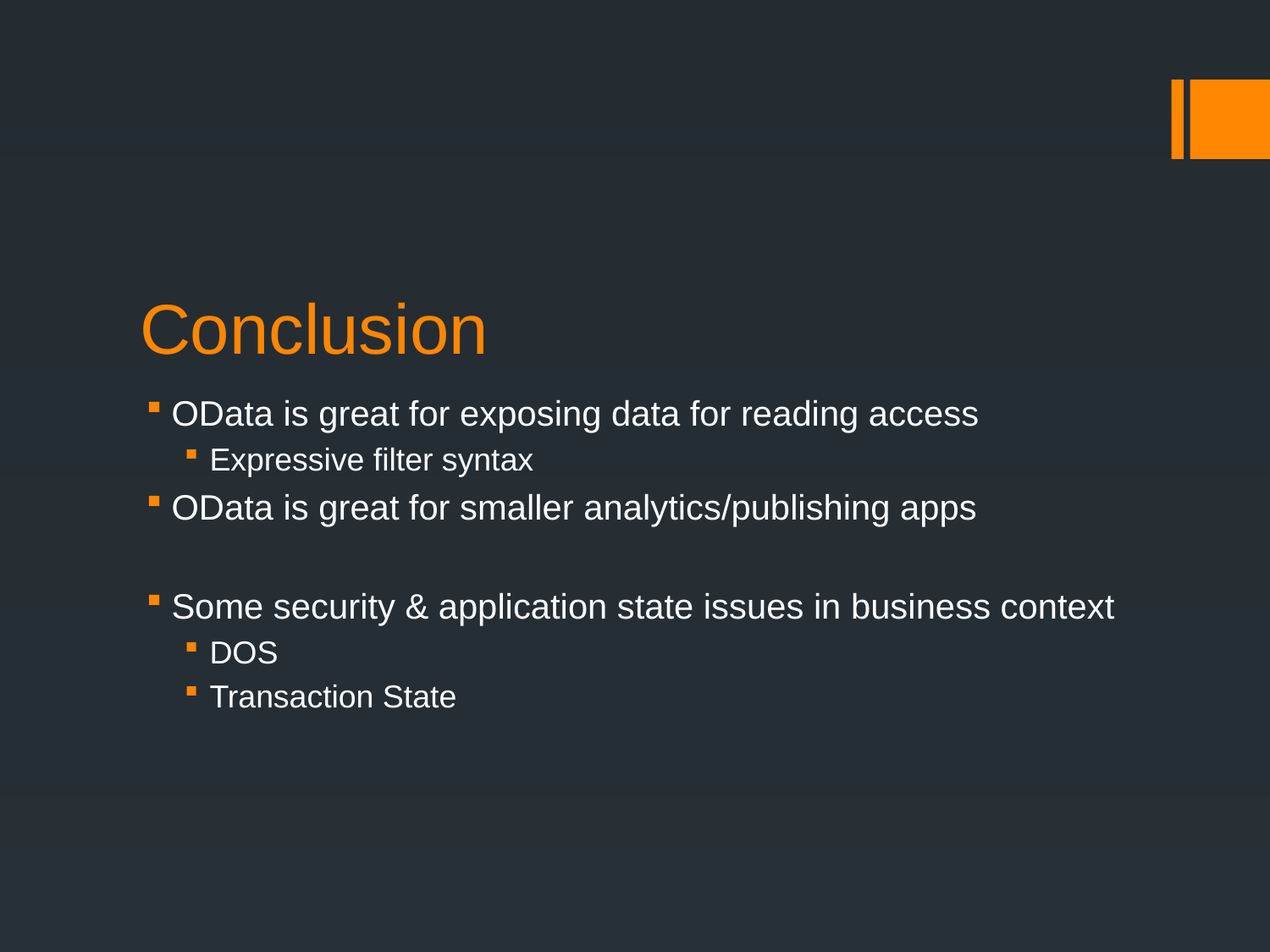

# Conclusion
OData is great for exposing data for reading access
Expressive filter syntax
OData is great for smaller analytics/publishing apps

Some security & application state issues in business context
DOS
Transaction State